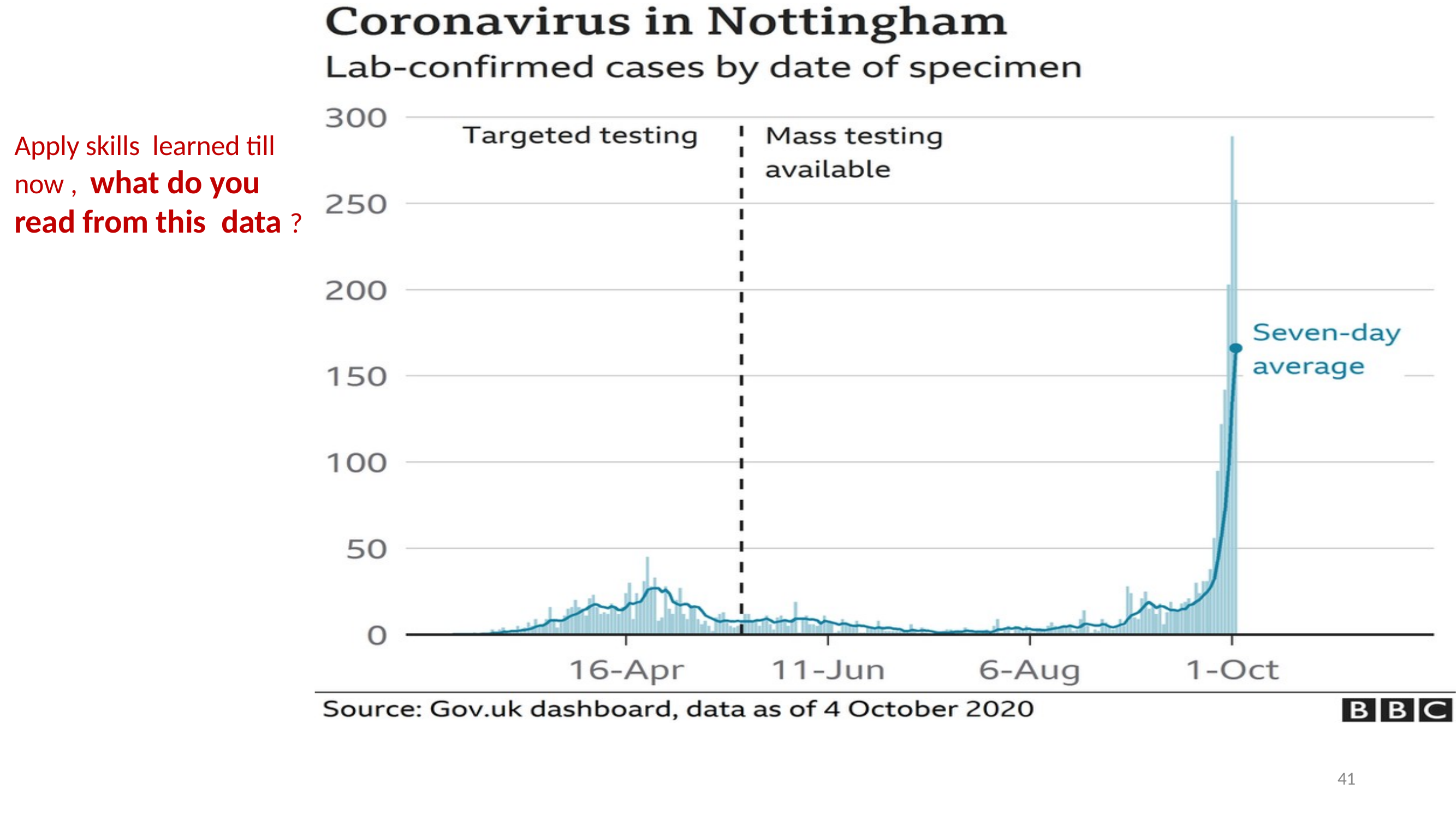

Apply skills  learned till now ,  what do you  read from this  data ?
41